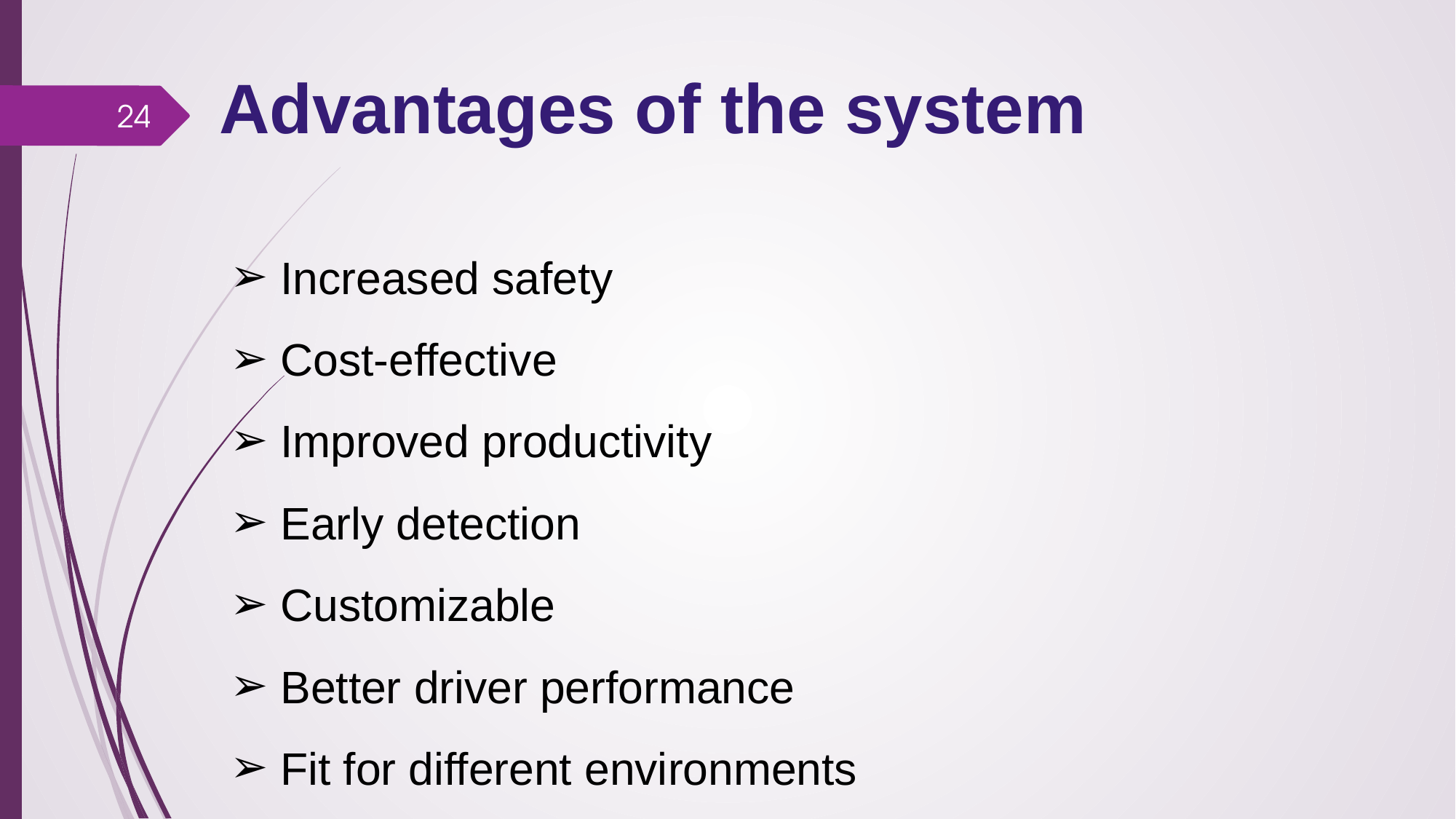

# Advantages of the system
24
Increased safety
Cost-effective
Improved productivity
Early detection
Customizable
Better driver performance
Fit for different environments